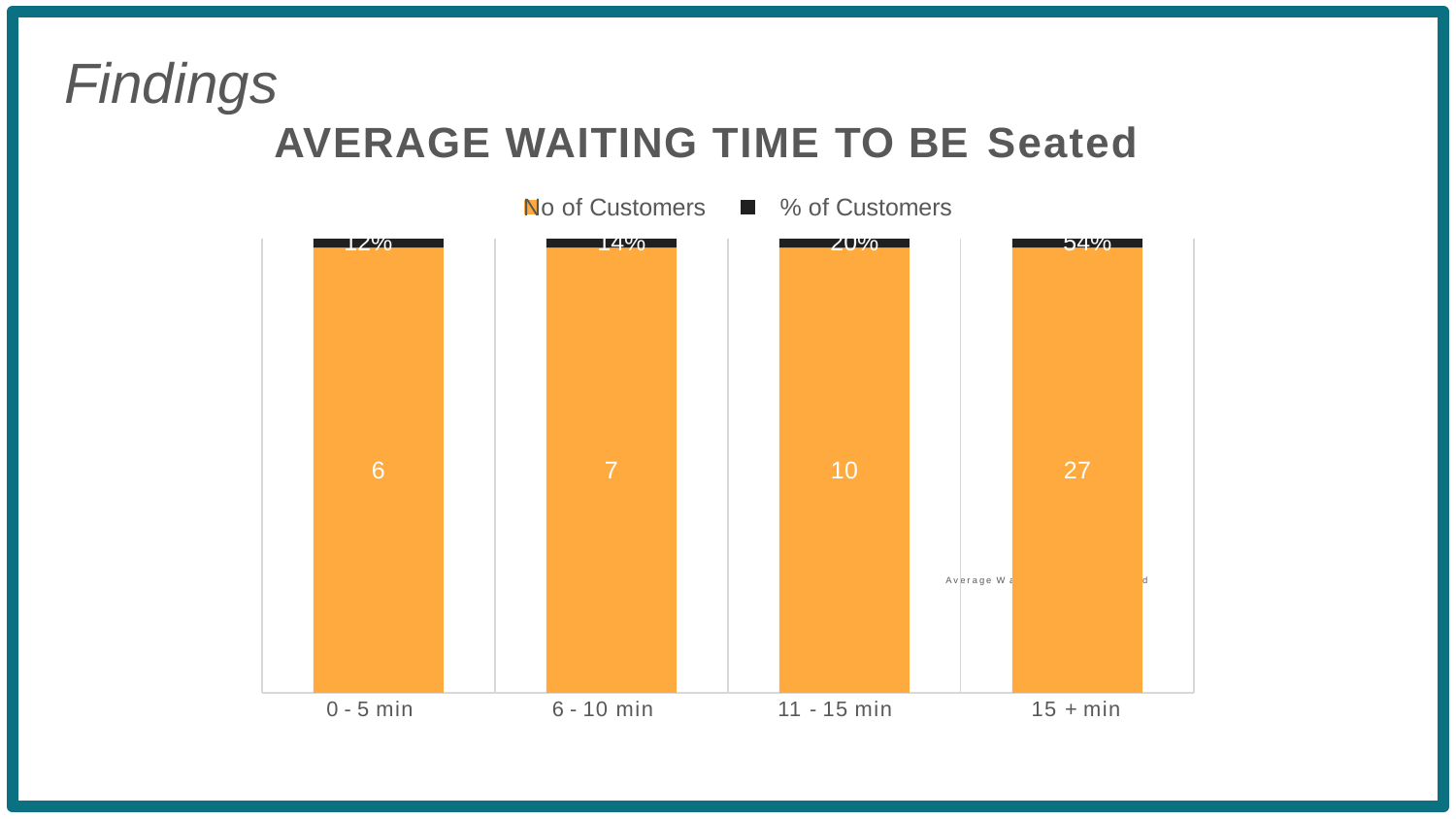

# Findings
AVERAGE WAITING TIME TO BE Seated
No of Customers	% of Customers
12%	14%	20%	54%

6
7
10
27
Average W
d
aiting Time to be Seate
0 - 5 min
6 - 10 min
11 - 15 min
15 + min